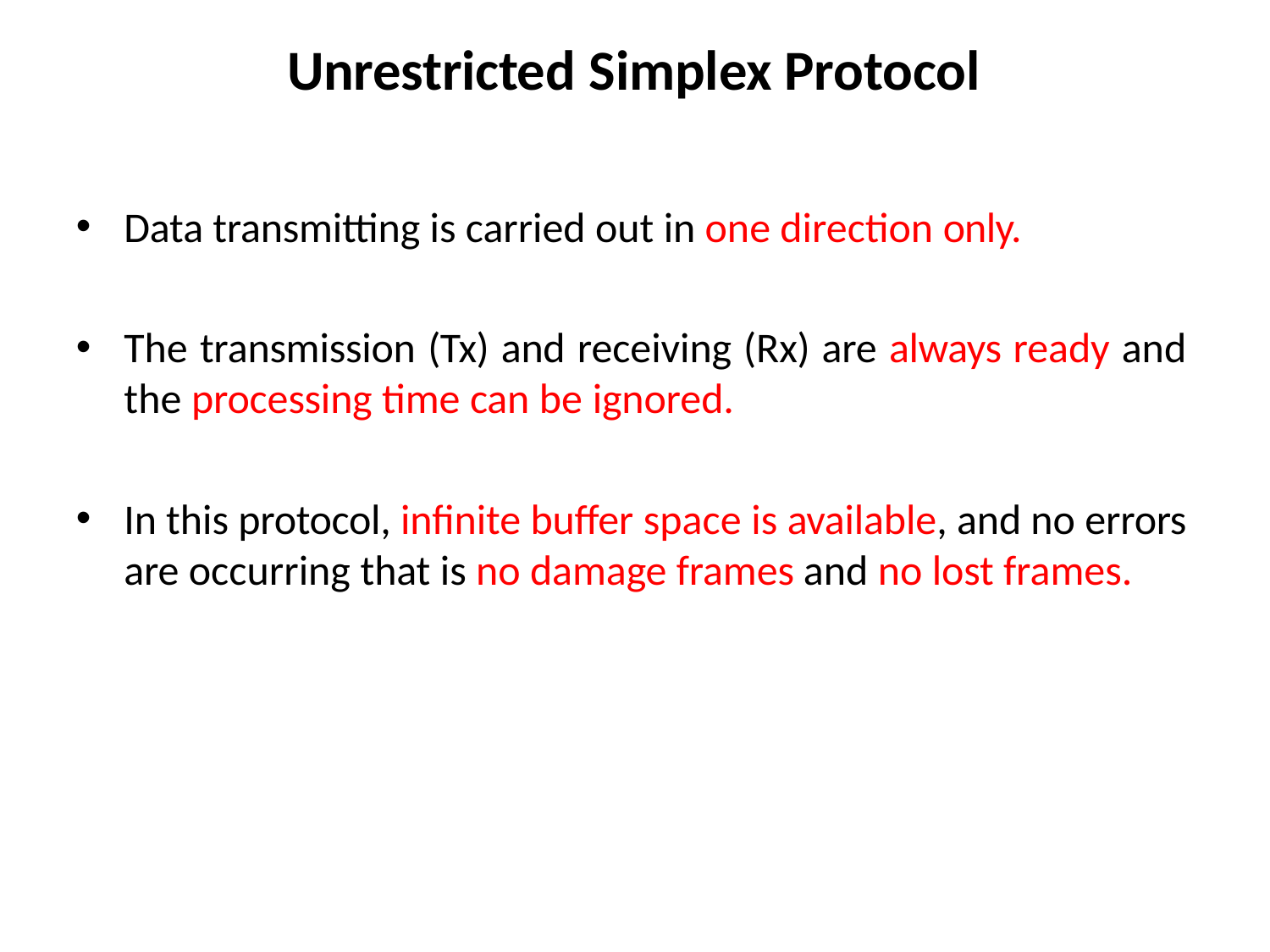

# Unrestricted Simplex Protocol
Data transmitting is carried out in one direction only.

The transmission (Tx) and receiving (Rx) are always ready and
the processing time can be ignored.

In this protocol, infinite buffer space is available, and no errors
are occurring that is no damage frames and no lost frames.